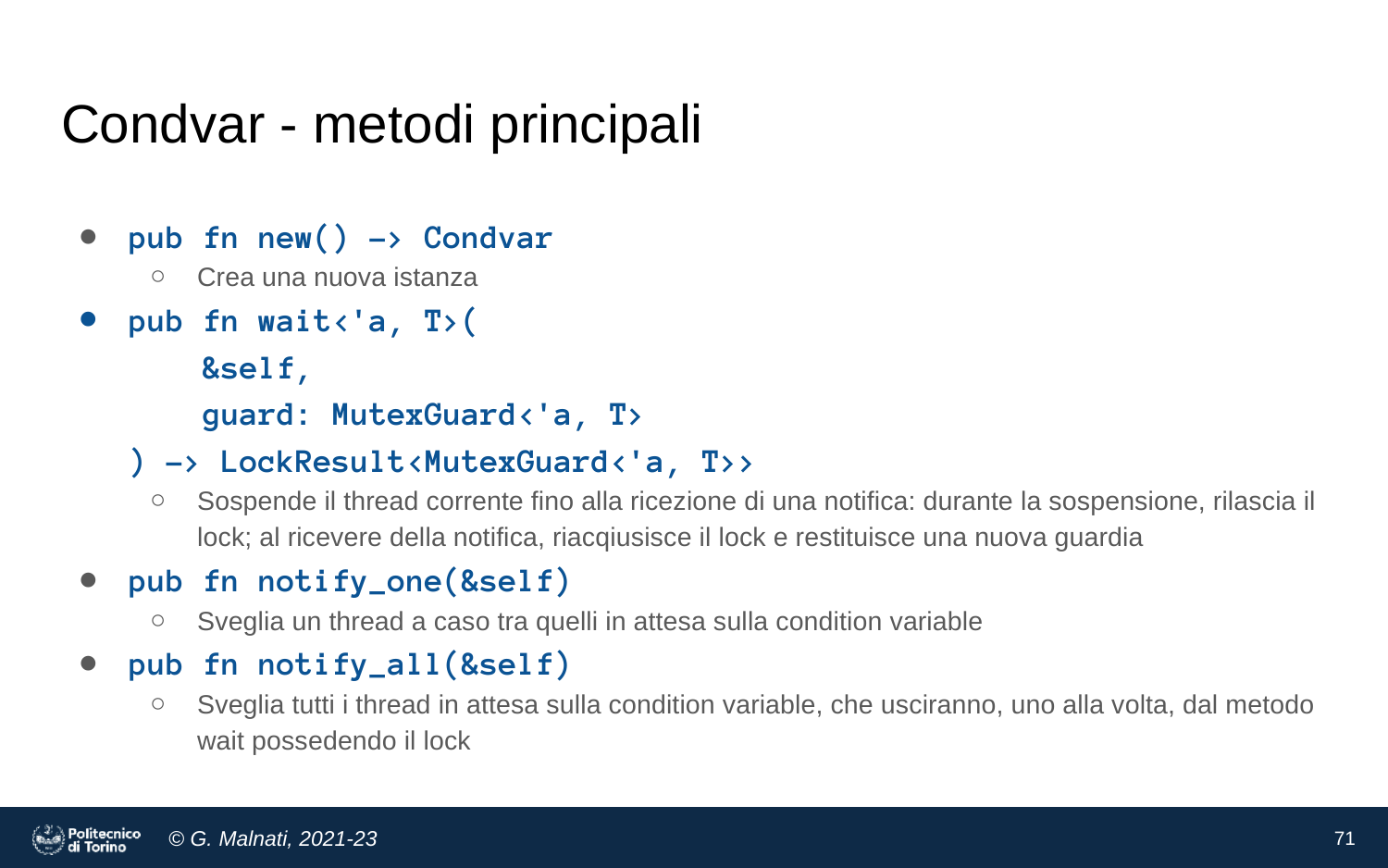

# Condvar - metodi principali
pub fn new() -> Condvar
Crea una nuova istanza
pub fn wait<'a, T>(
    &self,
    guard: MutexGuard<'a, T>
) -> LockResult<MutexGuard<'a, T>>
Sospende il thread corrente fino alla ricezione di una notifica: durante la sospensione, rilascia il lock; al ricevere della notifica, riacqiusisce il lock e restituisce una nuova guardia
pub fn notify_one(&self)
Sveglia un thread a caso tra quelli in attesa sulla condition variable
pub fn notify_all(&self)
Sveglia tutti i thread in attesa sulla condition variable, che usciranno, uno alla volta, dal metodo wait possedendo il lock
71